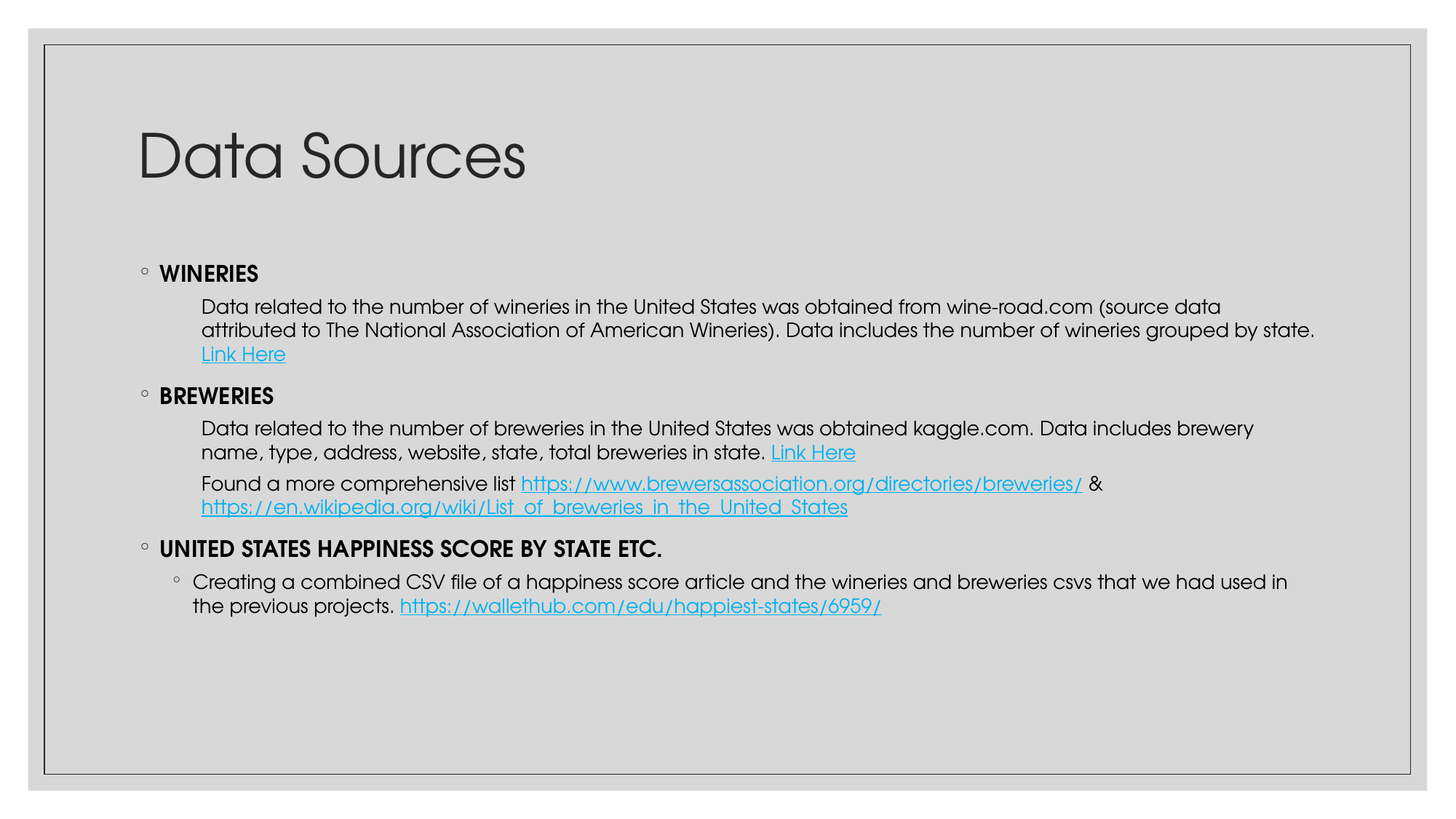

# Data Sources
WINERIES
Data related to the number of wineries in the United States was obtained from wine-road.com (source data attributed to The National Association of American Wineries). Data includes the number of wineries grouped by state.
Link Here
BREWERIES
Data related to the number of breweries in the United States was obtained kaggle.com. Data includes brewery name, type, address, website, state, total breweries in state. Link Here
Found a more comprehensive list https://www.brewersassociation.org/directories/breweries/ & https://en.wikipedia.org/wiki/List_of_breweries_in_the_United_States
UNITED STATES HAPPINESS SCORE BY STATE ETC.
Creating a combined CSV file of a happiness score article and the wineries and breweries csvs that we had used in the previous projects. https://wallethub.com/edu/happiest-states/6959/